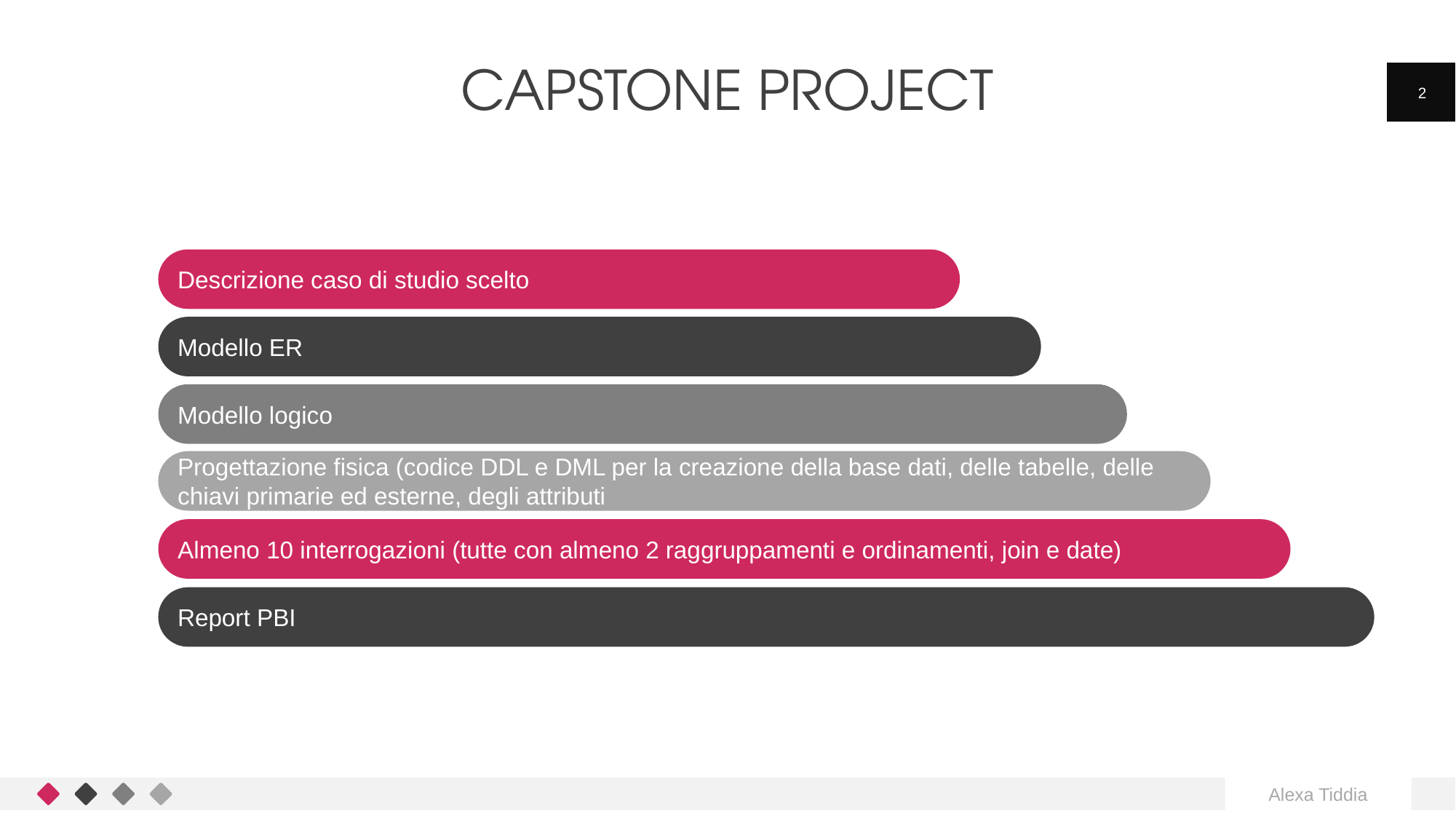

# CAPSTONE PROJECT
2

Descrizione caso di studio scelto
Modello ER
Modello logico
Progettazione fisica (codice DDL e DML per la creazione della base dati, delle tabelle, delle chiavi primarie ed esterne, degli attributi
Almeno 10 interrogazioni (tutte con almeno 2 raggruppamenti e ordinamenti, join e date)
Report PBI
Alexa Tiddia